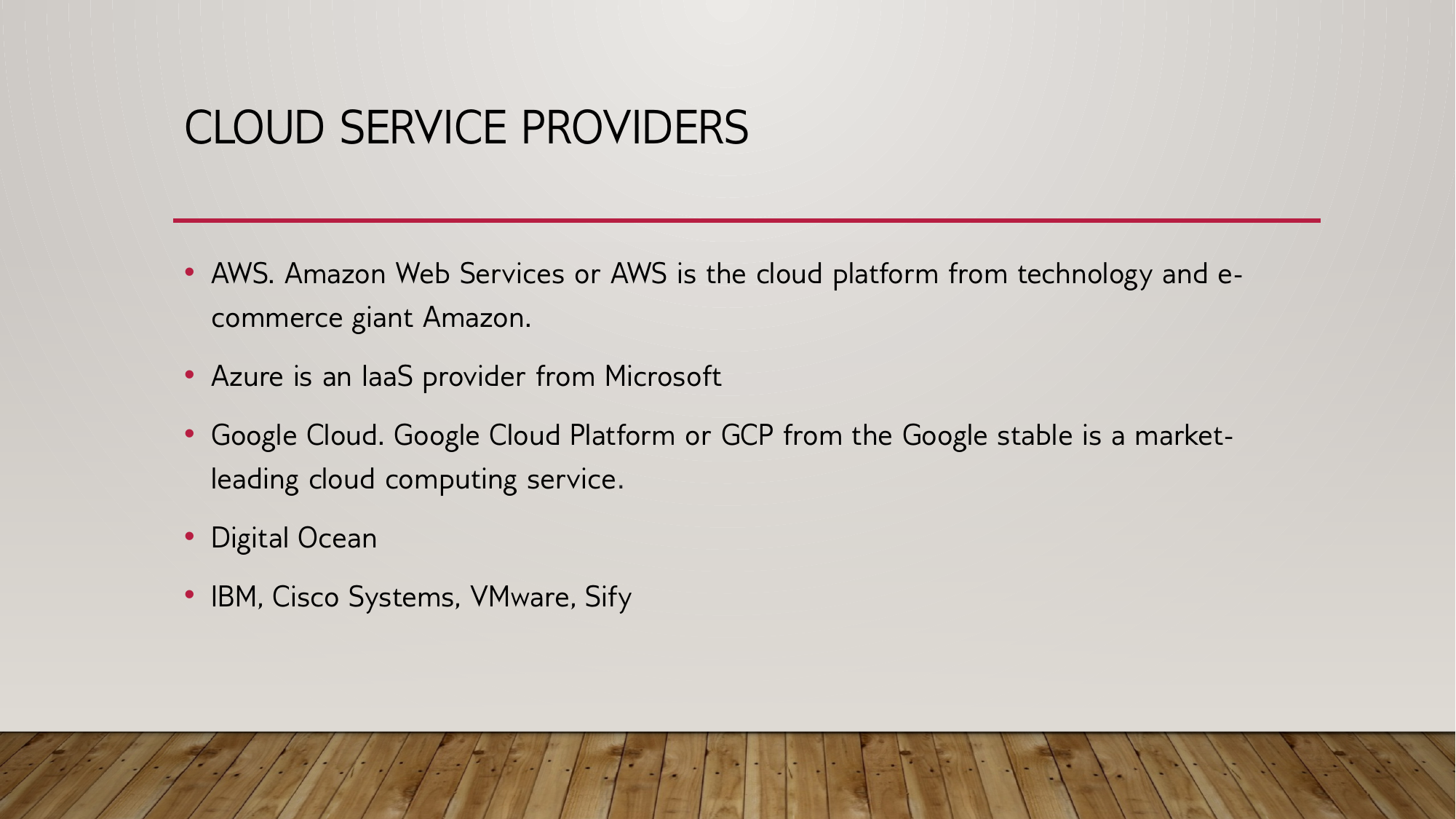

# cloud service providers
AWS. Amazon Web Services or AWS is the cloud platform from technology and e-commerce giant Amazon.
Azure is an IaaS provider from Microsoft
Google Cloud. Google Cloud Platform or GCP from the Google stable is a market-leading cloud computing service.
Digital Ocean
IBM, Cisco Systems, VMware, Sify